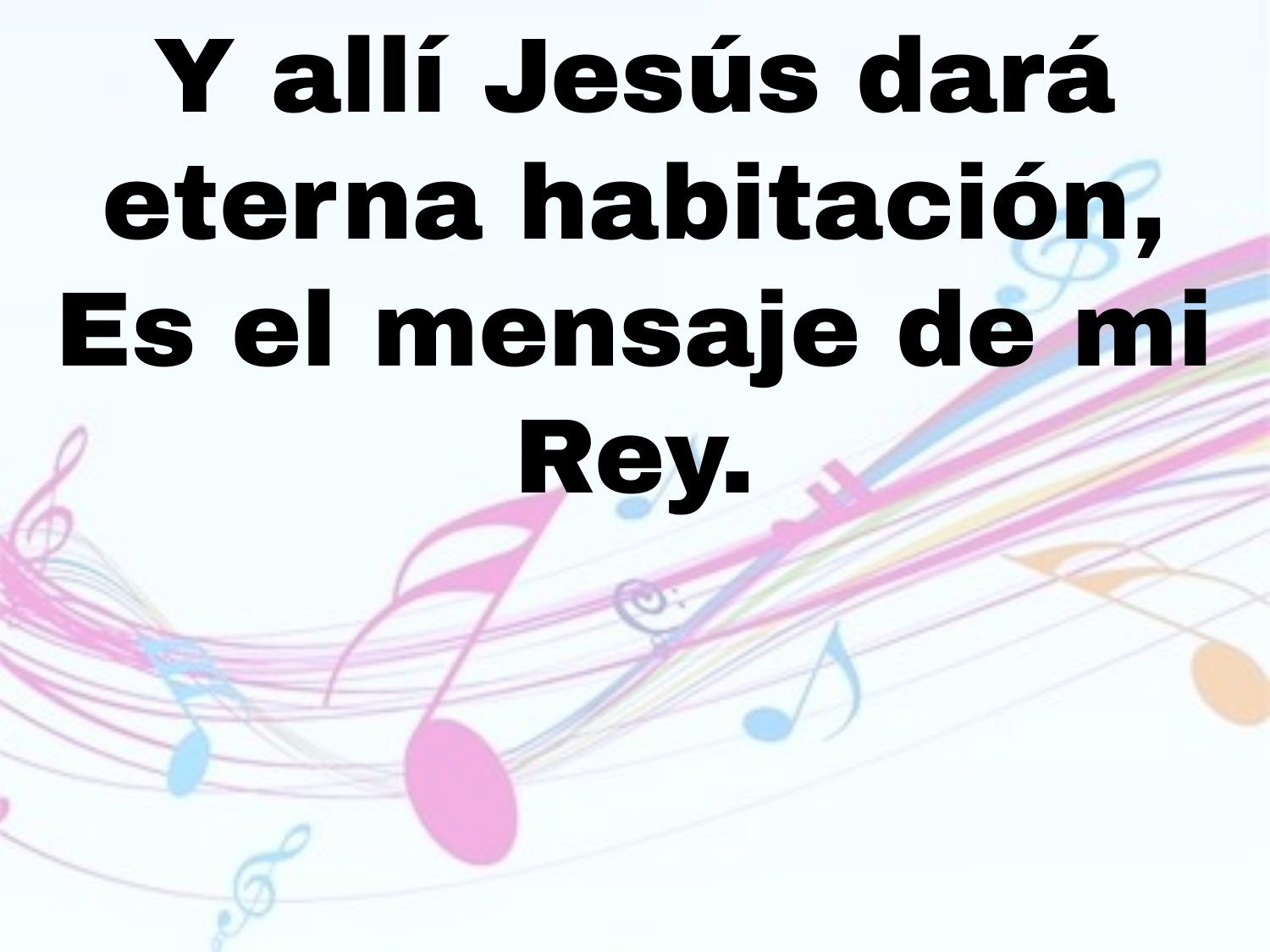

Y allí Jesús dará eterna habitación,
Es el mensaje de mi Rey.